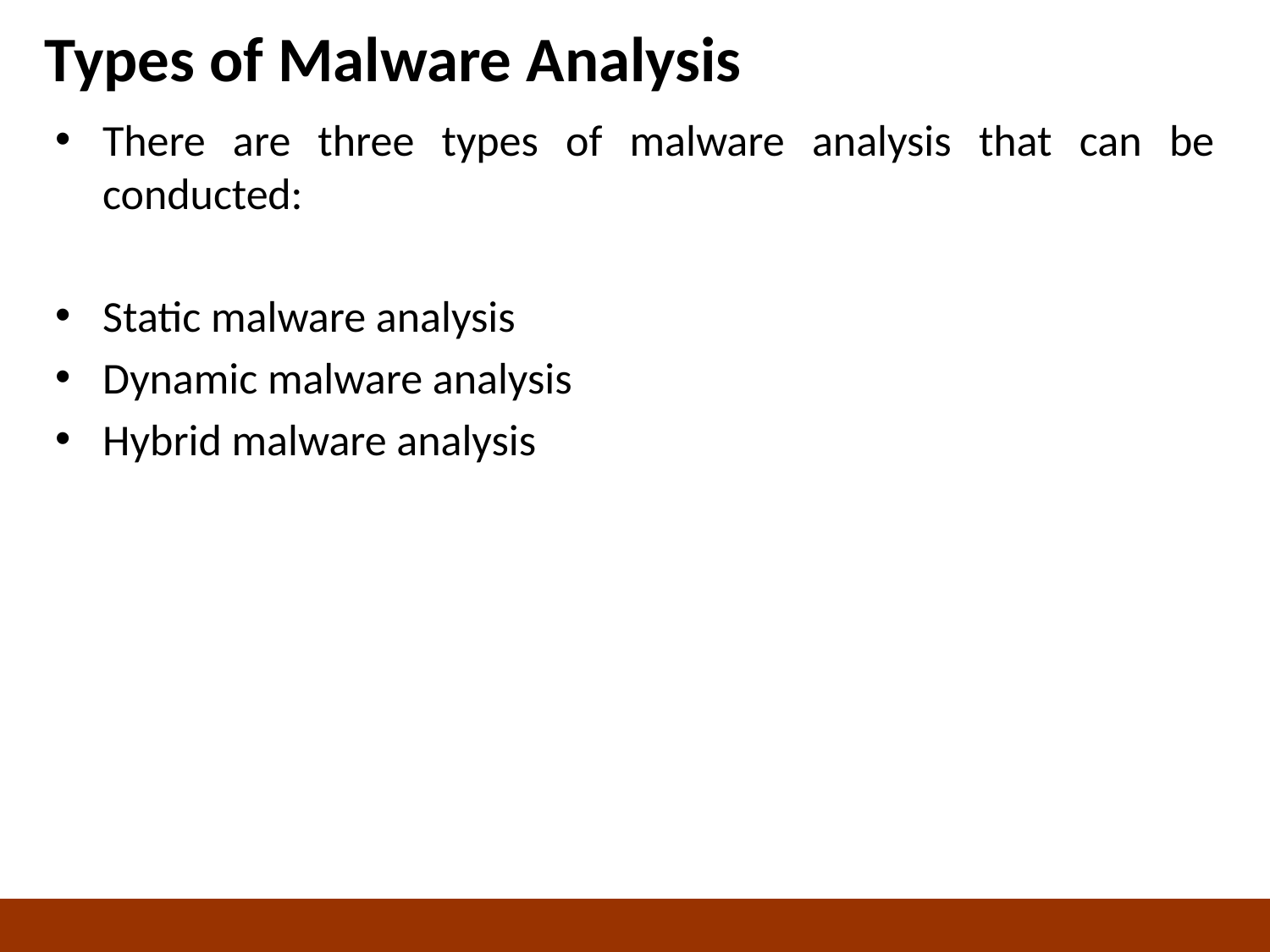

# Types of Malware Analysis
There are three types of malware analysis that can be conducted:

Static malware analysis
Dynamic malware analysis
Hybrid malware analysis